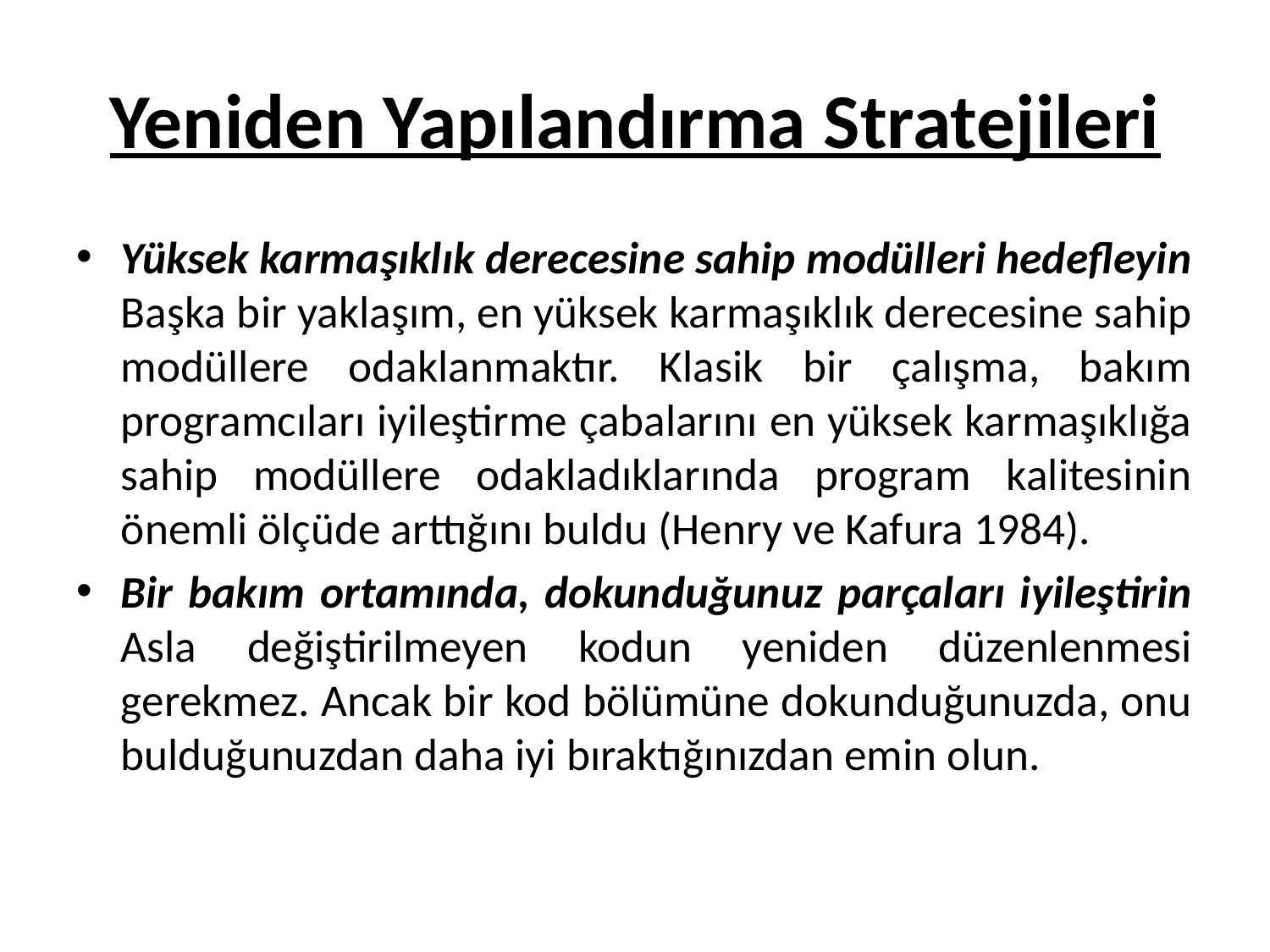

# Yeniden Yapılandırma Stratejileri
Yüksek karmaşıklık derecesine sahip modülleri hedefleyin Başka bir yaklaşım, en yüksek karmaşıklık derecesine sahip modüllere odaklanmaktır. Klasik bir çalışma, bakım programcıları iyileştirme çabalarını en yüksek karmaşıklığa sahip modüllere odakladıklarında program kalitesinin önemli ölçüde arttığını buldu (Henry ve Kafura 1984).
Bir bakım ortamında, dokunduğunuz parçaları iyileştirin Asla değiştirilmeyen kodun yeniden düzenlenmesi gerekmez. Ancak bir kod bölümüne dokunduğunuzda, onu bulduğunuzdan daha iyi bıraktığınızdan emin olun.